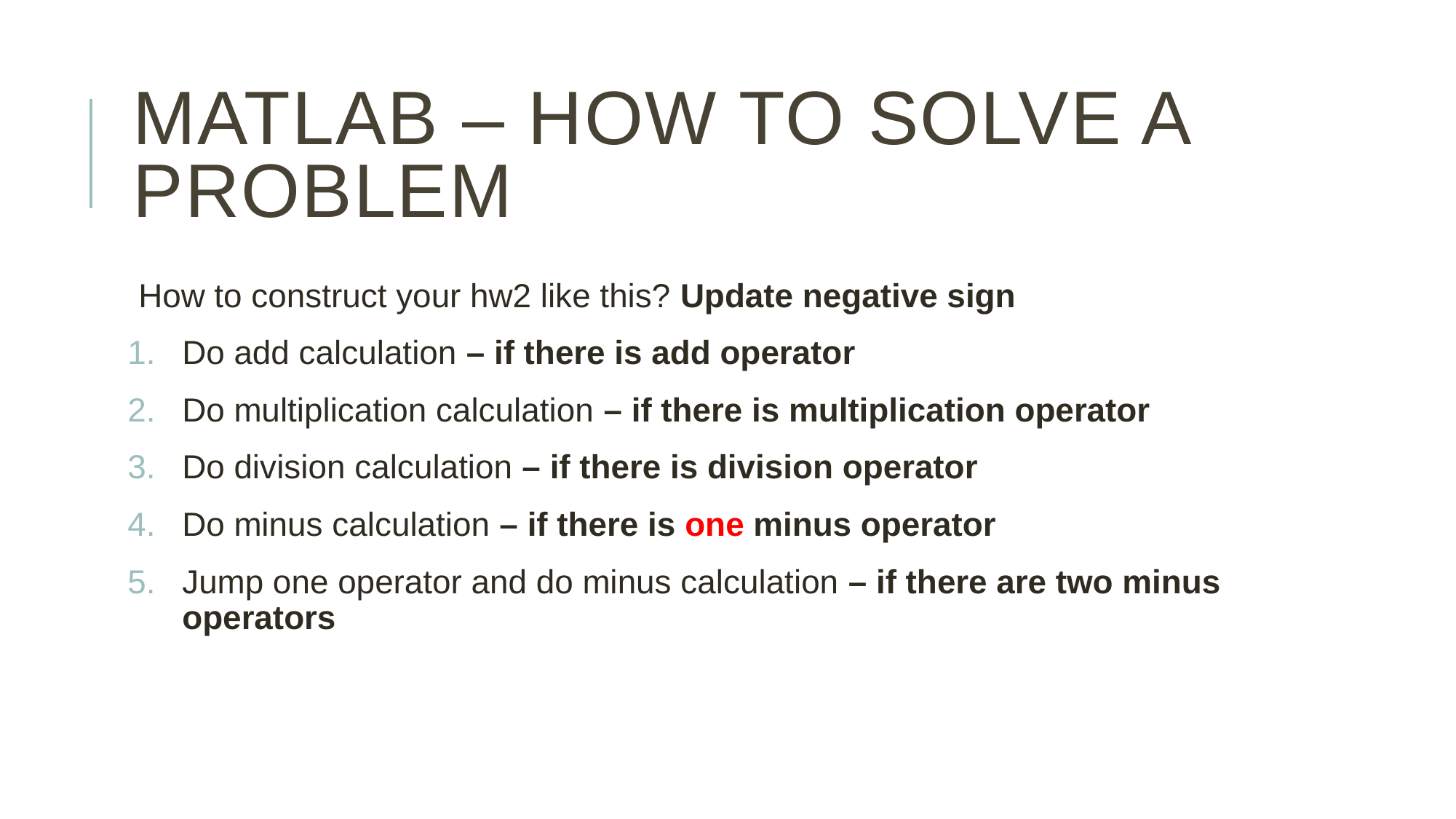

# MATLAB – HOW TO SOLVE A PROBLEM
How to construct your hw2 like this? Update negative sign
Do add calculation – if there is add operator
Do multiplication calculation – if there is multiplication operator
Do division calculation – if there is division operator
Do minus calculation – if there is one minus operator
Jump one operator and do minus calculation – if there are two minus operators